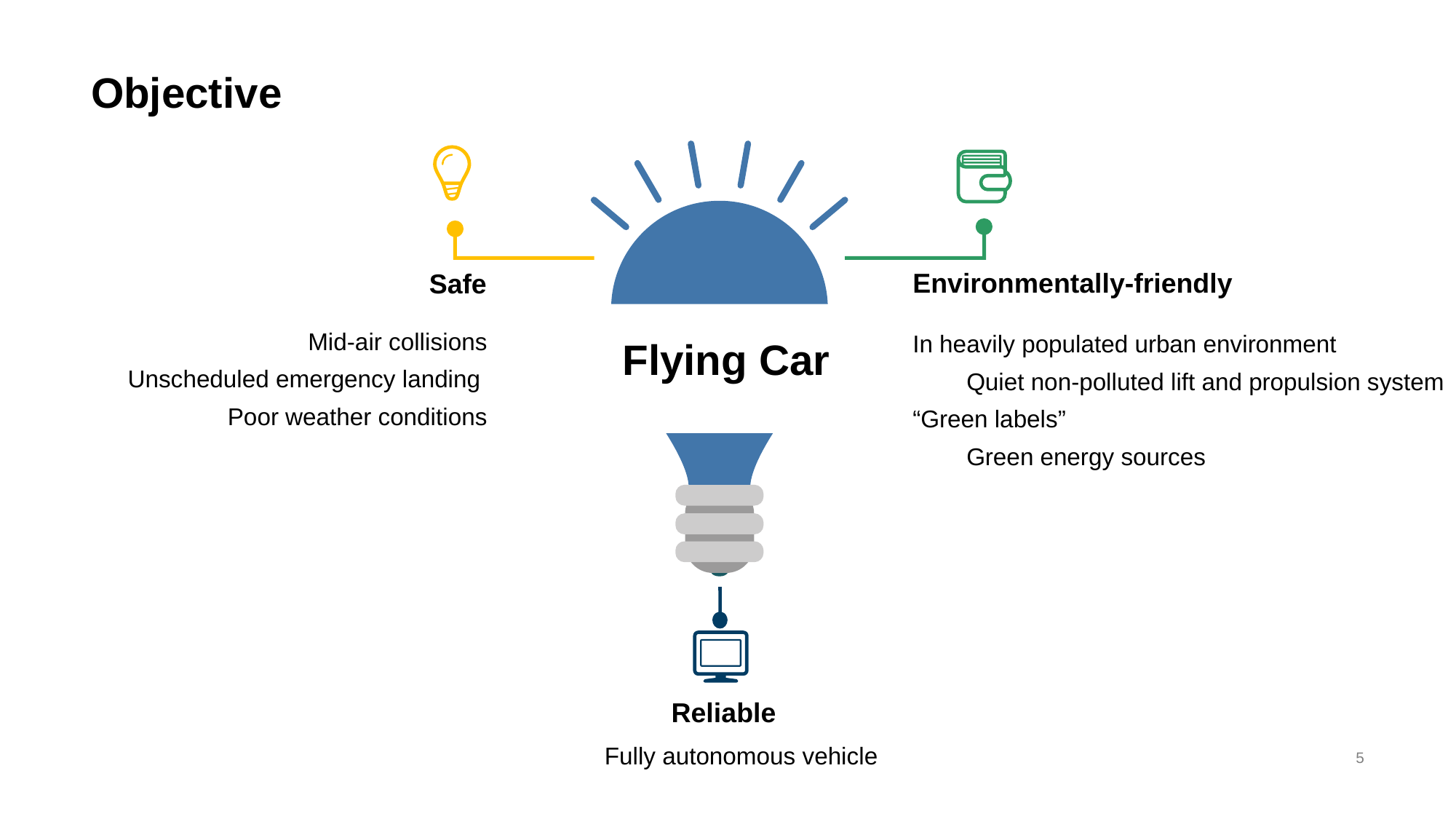

# Objective

Environmentally-friendly
Safe
Flying Car

Reliable
Mid-air collisions
Unscheduled emergency landing
Poor weather conditions
In heavily populated urban environment
        Quiet non-polluted lift and propulsion system
“Green labels”
        Green energy sources

Fully autonomous vehicle
5